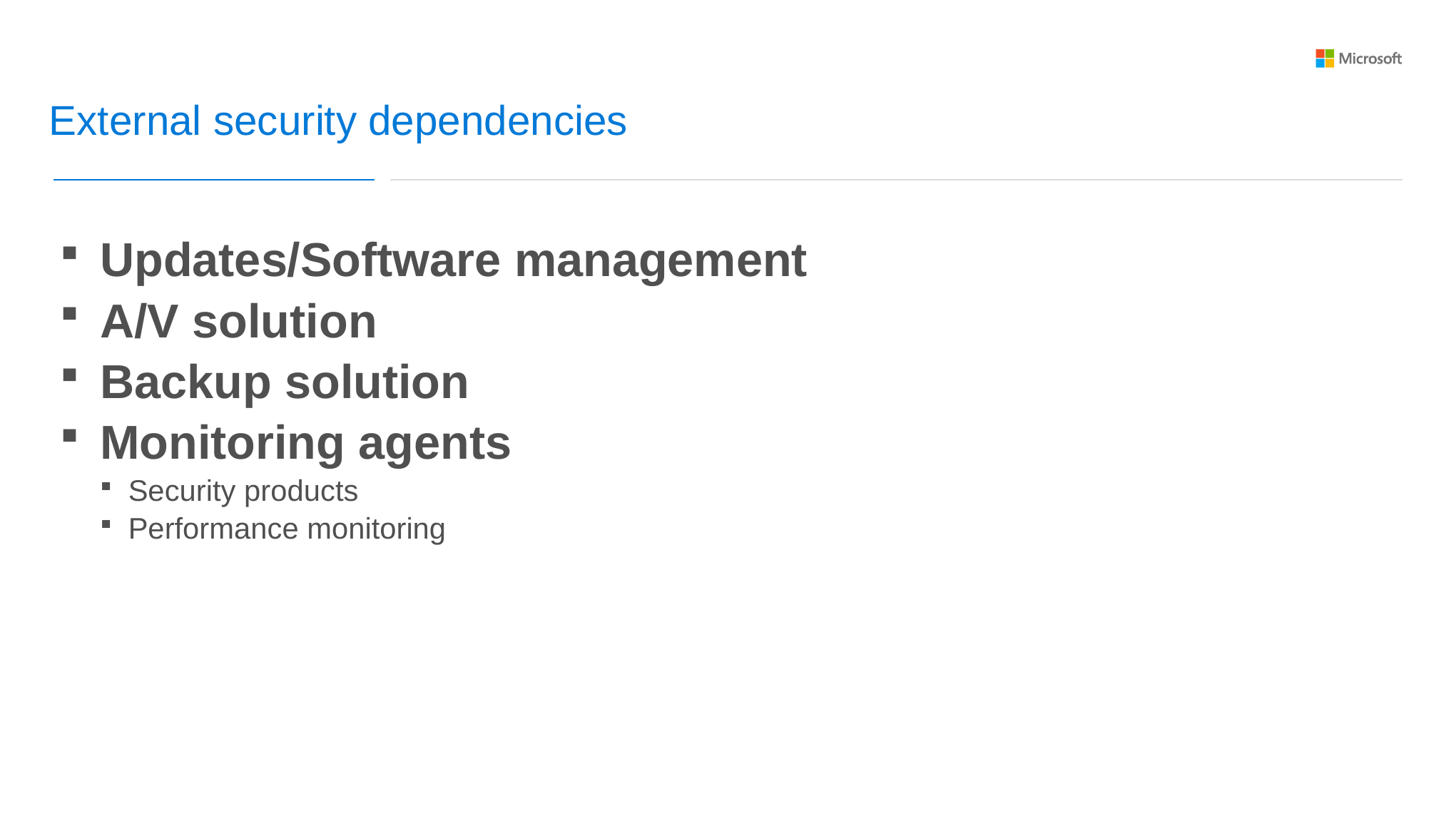

External security dependencies
Updates/Software management
A/V solution
Backup solution
Monitoring agents
Security products
Performance monitoring